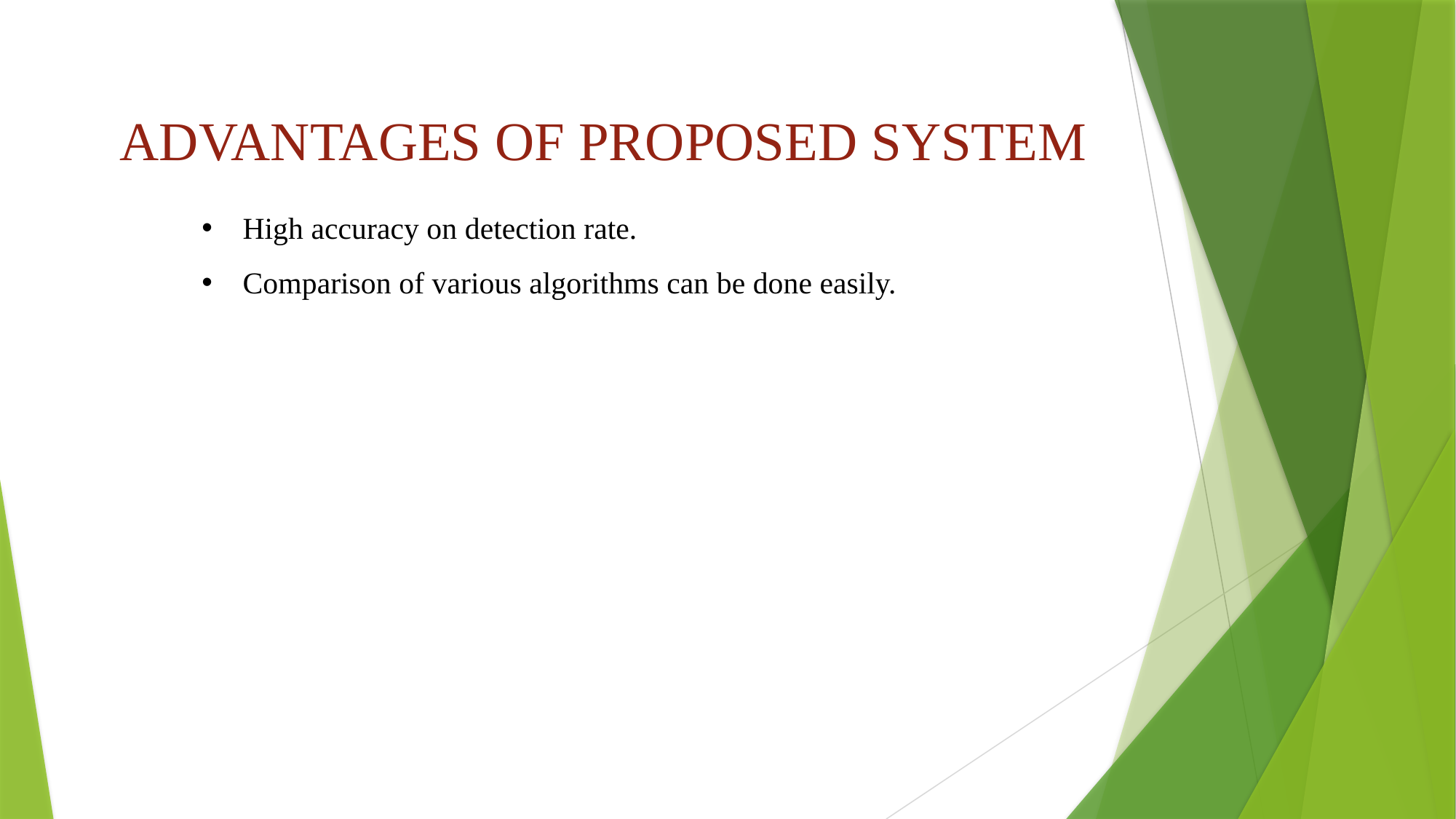

# ADVANTAGES OF PROPOSED SYSTEM
High accuracy on detection rate.
Comparison of various algorithms can be done easily.